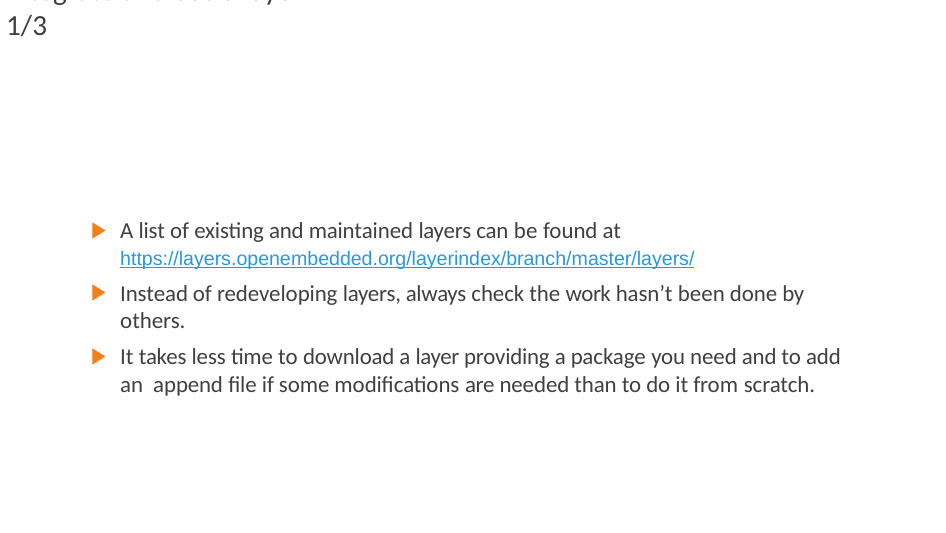

# Integrate and use a layer 1/3
A list of existing and maintained layers can be found at
https://layers.openembedded.org/layerindex/branch/master/layers/
Instead of redeveloping layers, always check the work hasn’t been done by others.
It takes less time to download a layer providing a package you need and to add an  append file if some modifications are needed than to do it from scratch.
133/300
Remake by Mao Huynh